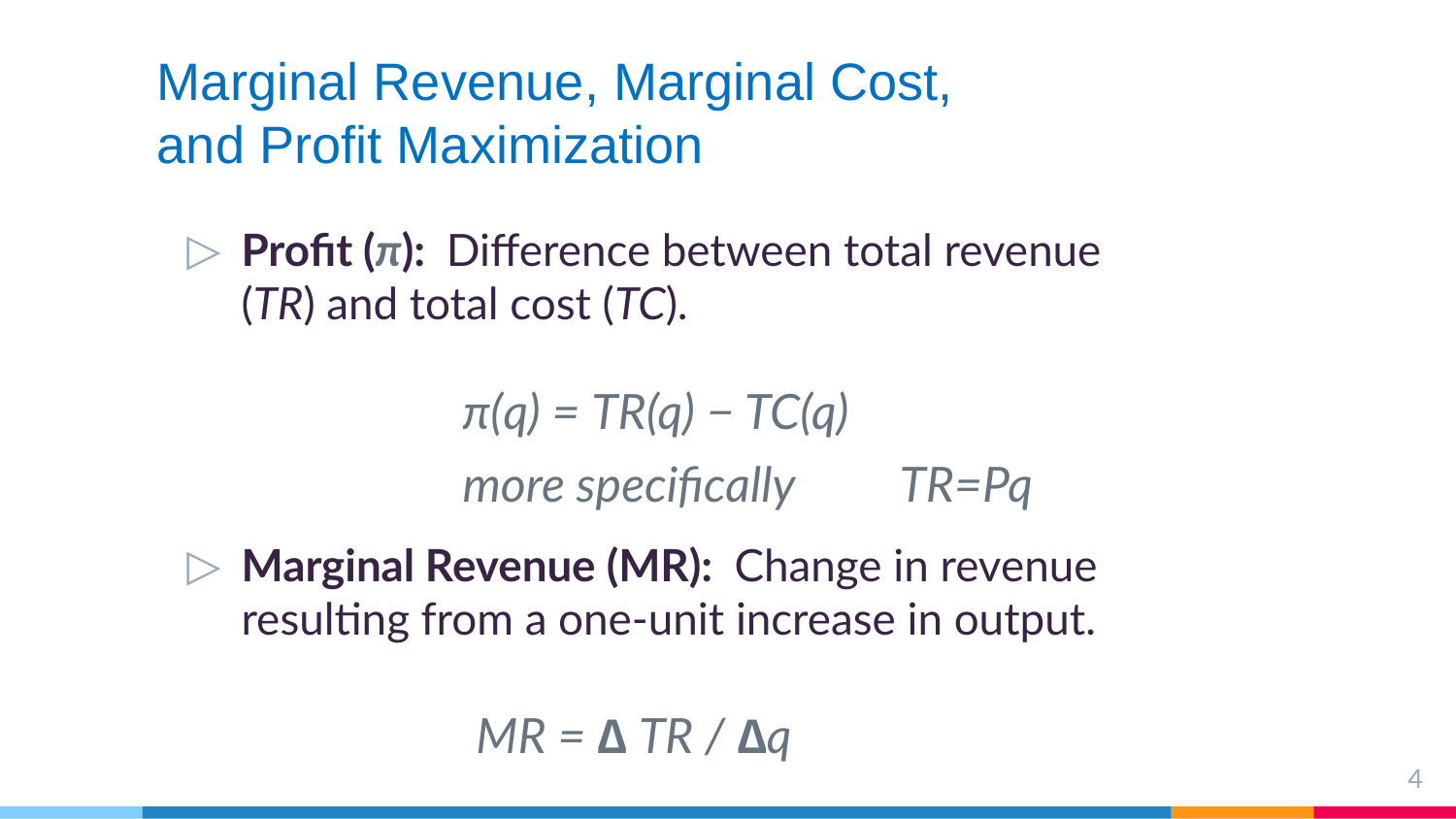

# Marginal Revenue, Marginal Cost, and Profit Maximization
Profit (π):  Difference between total revenue (TR) and total cost (TC).

Marginal Revenue (MR):  Change in revenue resulting from a one-unit increase in output.
π(q) = TR(q) − TC(q)

more specifically 	TR=Pq
MR = ∆ TR / ∆q
4